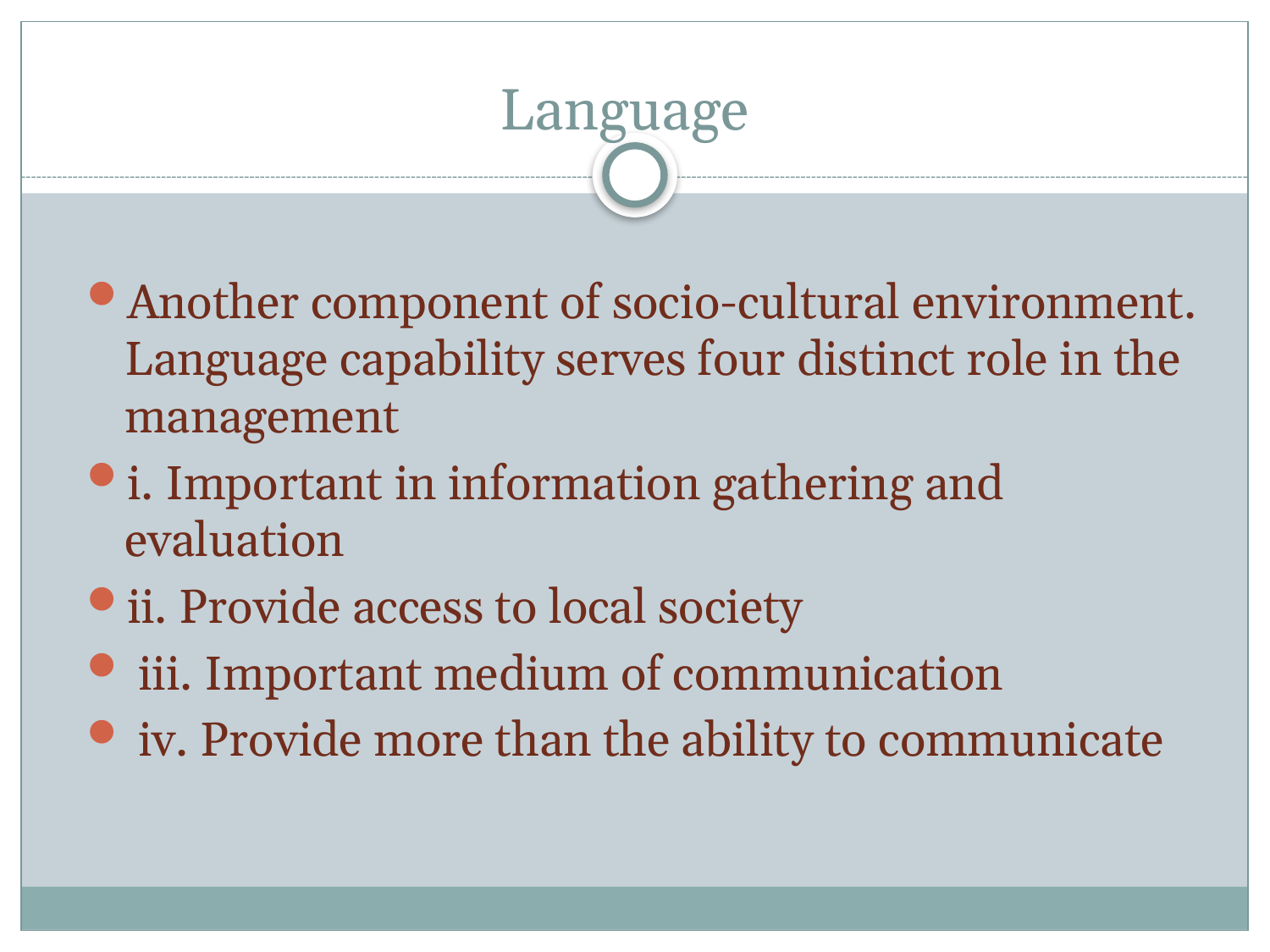

# Language
Another component of socio-cultural environment. Language capability serves four distinct role in the management
i. Important in information gathering and evaluation
ii. Provide access to local society
 iii. Important medium of communication
 iv. Provide more than the ability to communicate